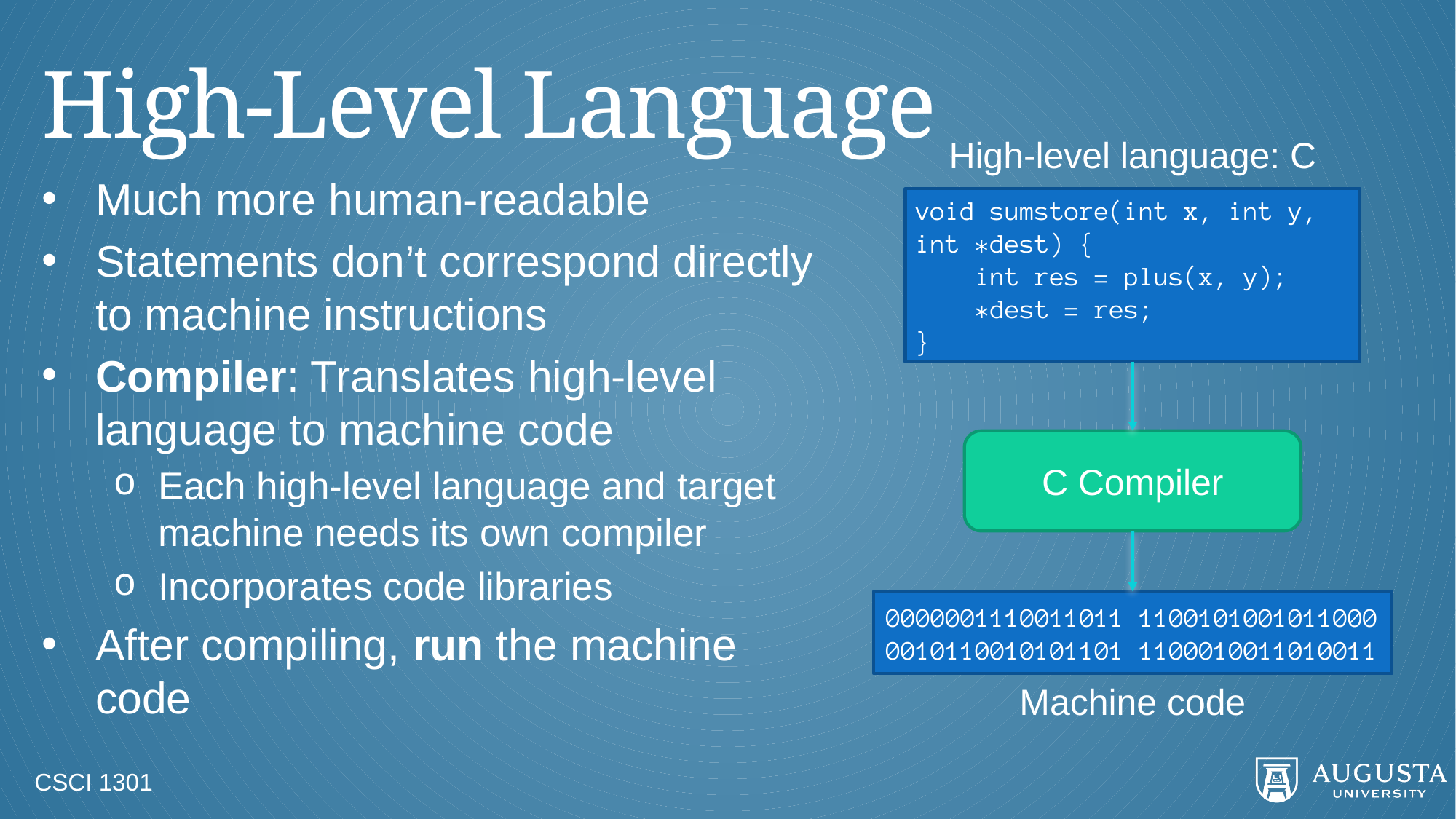

# High-Level Language
High-level language: C
Much more human-readable
Statements don’t correspond directly to machine instructions
Compiler: Translates high-level language to machine code
Each high-level language and target machine needs its own compiler
Incorporates code libraries
After compiling, run the machine code
void sumstore(int x, int y,
int *dest) {
    int res = plus(x, y);
    *dest = res;
}
C Compiler
0000001110011011 1100101001011000 0010110010101101 1100010011010011
Machine code
CSCI 1301